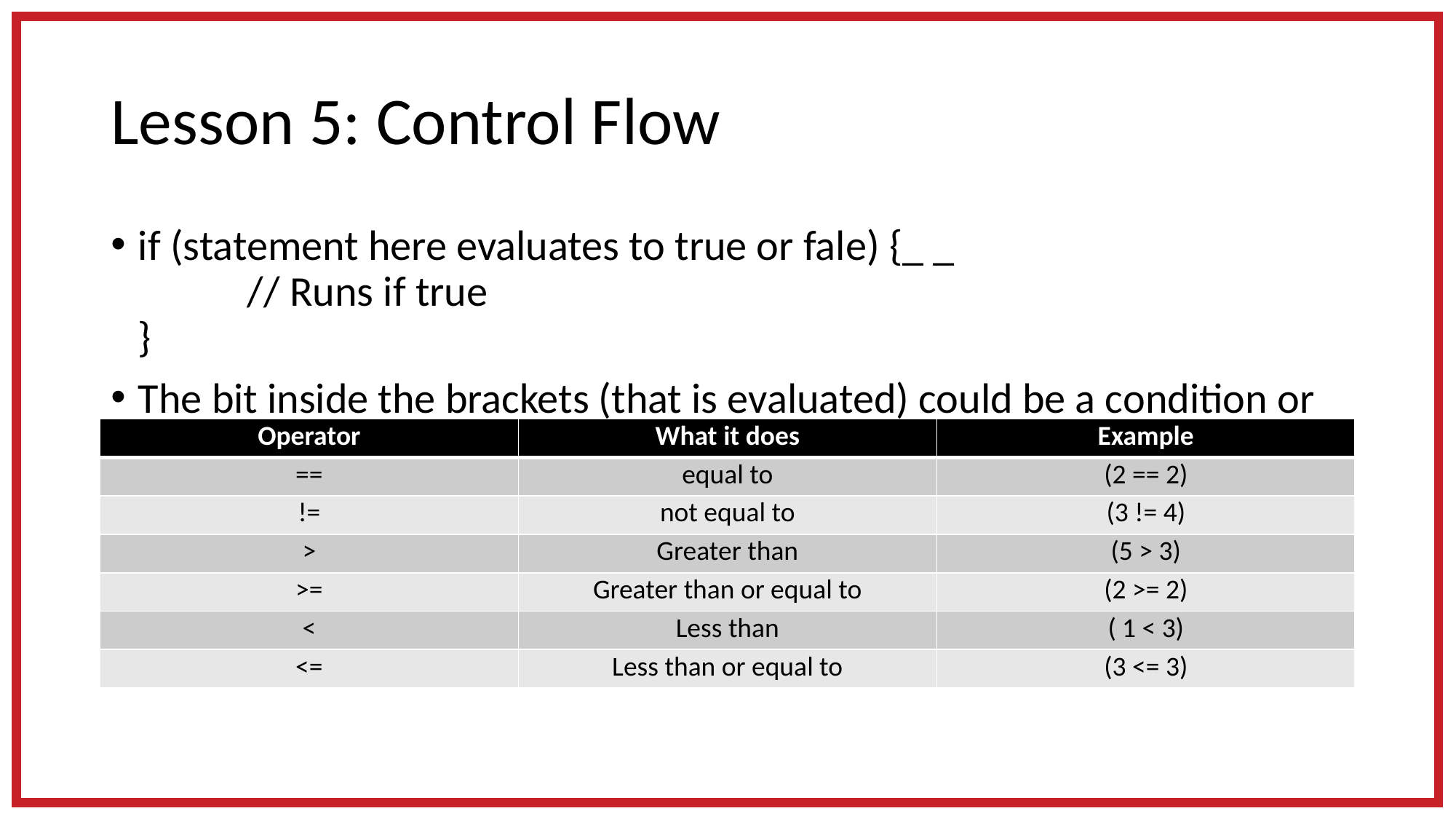

# Lesson 5: Control Flow
if (statement here evaluates to true or fale) {_ _
	// Runs if true
}
The bit inside the brackets (that is evaluated) could be a condition or a Boolean
Conditionals:

| Operator | What it does | Example |
| --- | --- | --- |
| == | equal to | (2 == 2) |
| != | not equal to | (3 != 4) |
| > | Greater than | (5 > 3) |
| >= | Greater than or equal to | (2 >= 2) |
| < | Less than | ( 1 < 3) |
| <= | Less than or equal to | (3 <= 3) |